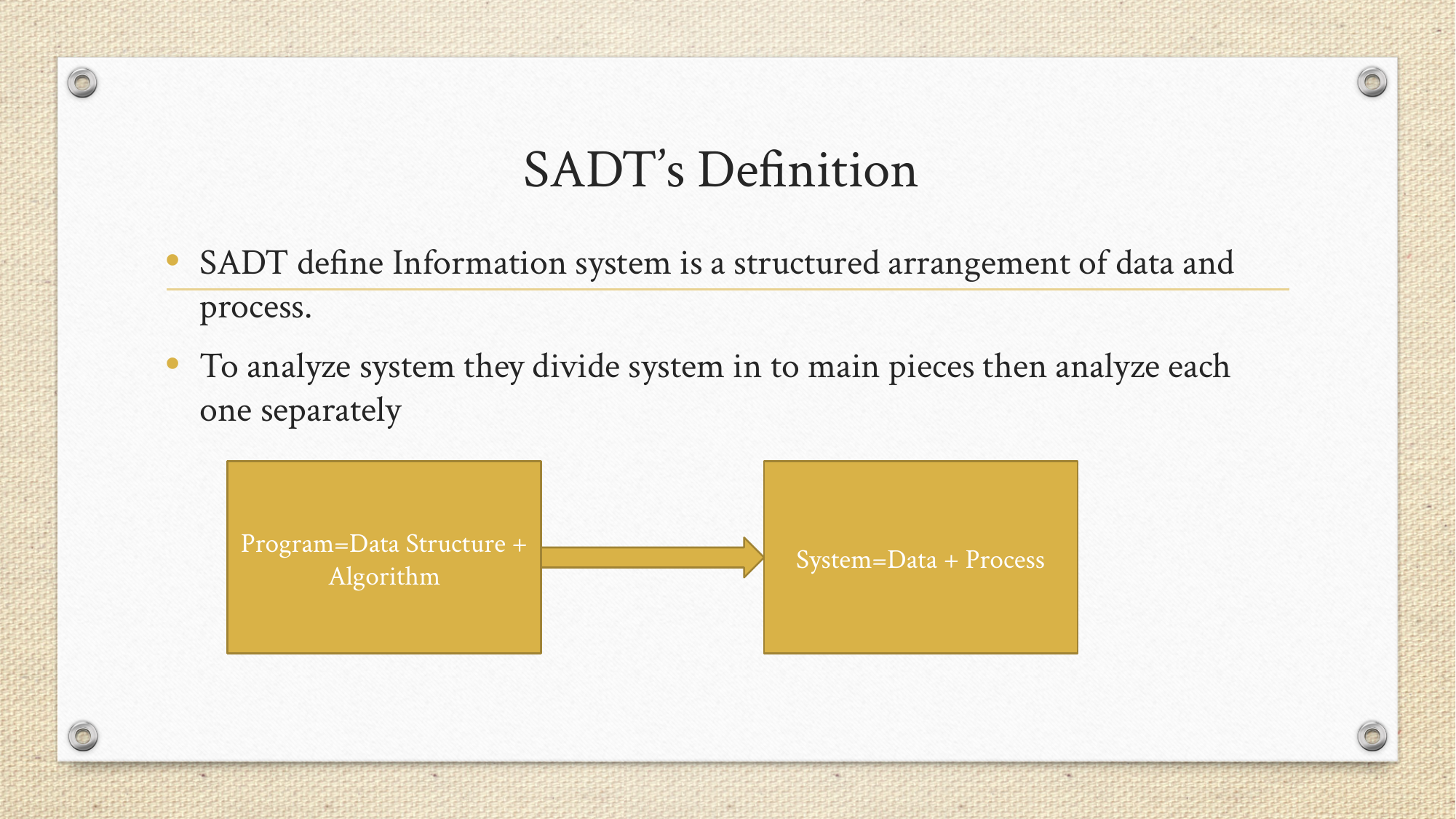

# SADT’s Definition
SADT define Information system is a structured arrangement of data and process.
To analyze system they divide system in to main pieces then analyze each one separately

System=Data + Process
Program=Data Structure + Algorithm